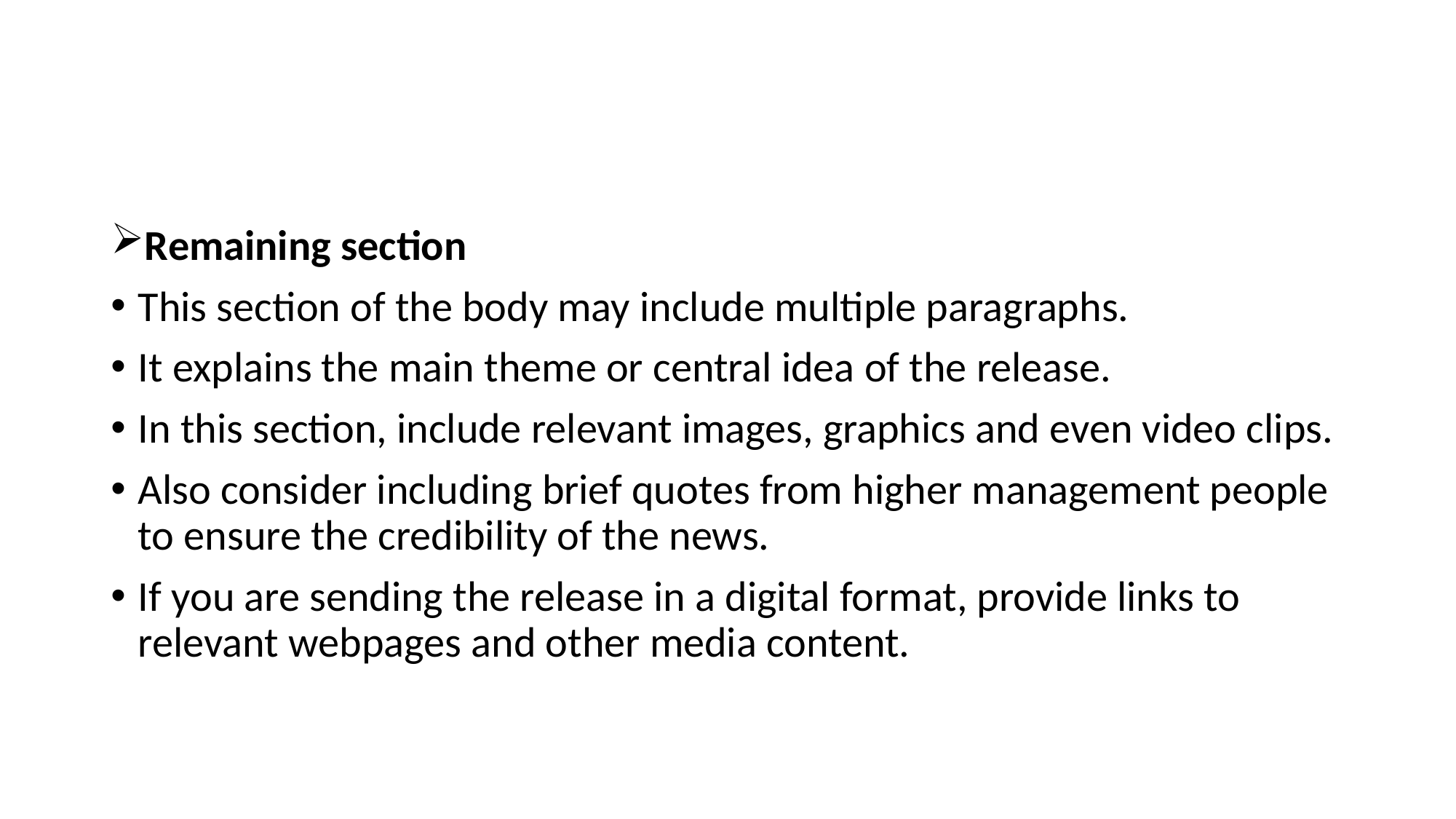

Remaining section
This section of the body may include multiple paragraphs.
It explains the main theme or central idea of the release.
In this section, include relevant images, graphics and even video clips.
Also consider including brief quotes from higher management people to ensure the credibility of the news.
If you are sending the release in a digital format, provide links to relevant webpages and other media content.